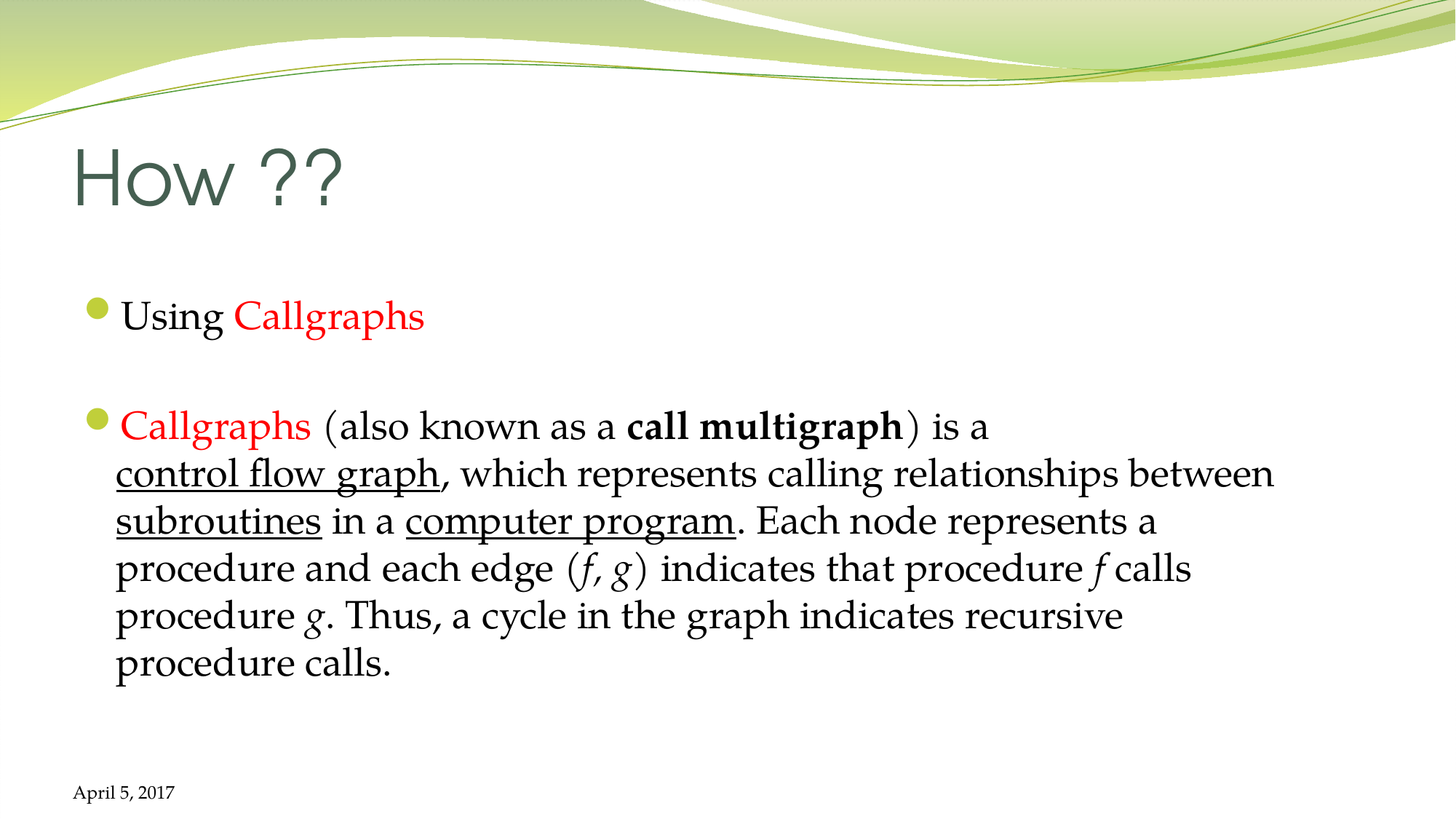

# How ??

Using Callgraphs

Callgraphs (also known as a call multigraph) is a control flow graph, which represents calling relationships between subroutines in a computer program. Each node represents a procedure and each edge (f, g) indicates that procedure f calls procedure g. Thus, a cycle in the graph indicates recursive procedure calls.

April 5, 2017